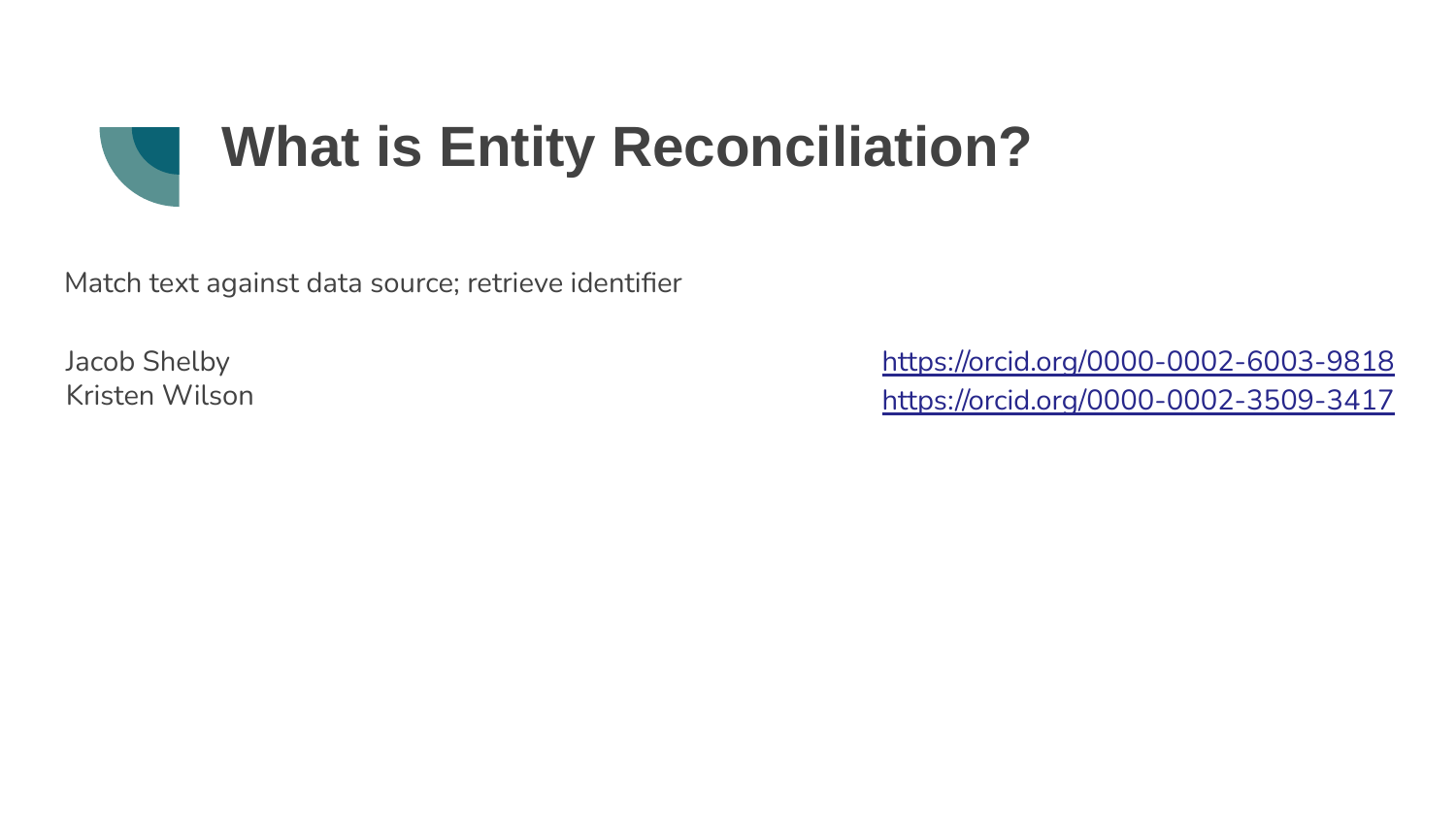

# What is Entity Reconciliation?
Match text against data source; retrieve identifier
Jacob Shelby
Kristen Wilson
https://orcid.org/0000-0002-6003-9818
https://orcid.org/0000-0002-3509-3417